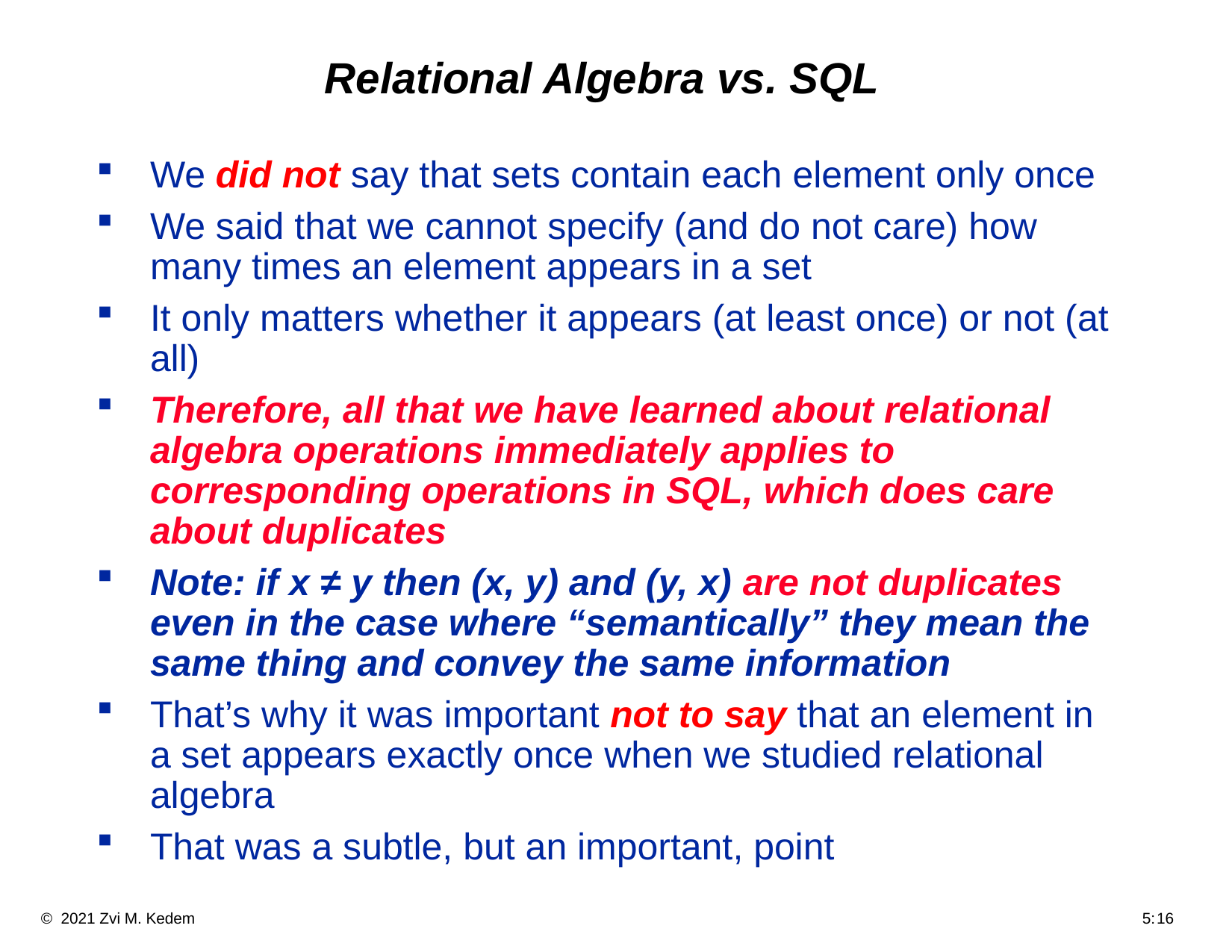

# Relational Algebra vs. SQL
We did not say that sets contain each element only once
We said that we cannot specify (and do not care) how many times an element appears in a set
It only matters whether it appears (at least once) or not (at all)
Therefore, all that we have learned about relational algebra operations immediately applies to corresponding operations in SQL, which does care about duplicates
Note: if x ≠ y then (x, y) and (y, x) are not duplicates even in the case where “semantically” they mean the same thing and convey the same information
That’s why it was important not to say that an element in a set appears exactly once when we studied relational algebra
That was a subtle, but an important, point